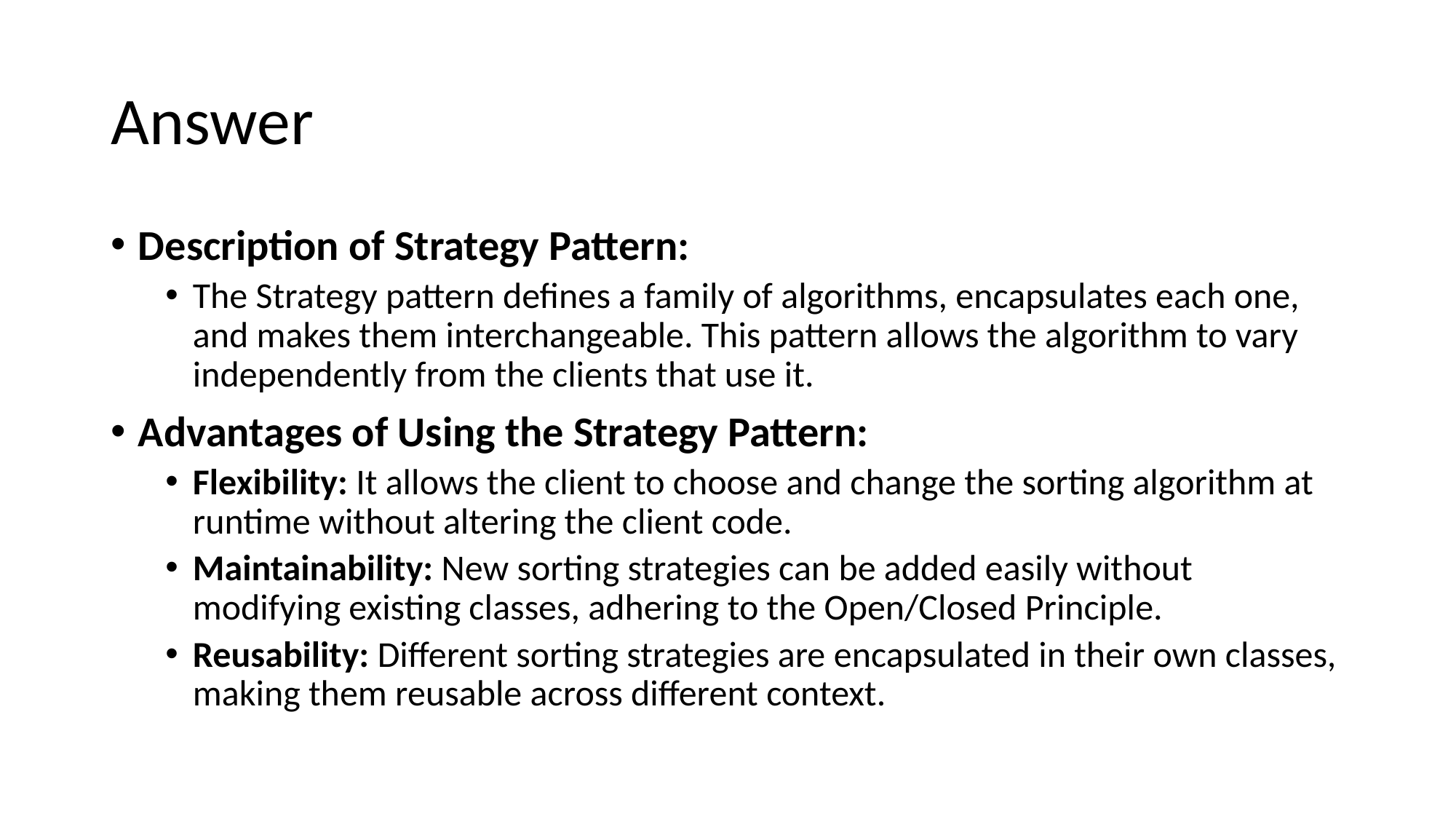

# Answer
Description of Strategy Pattern:
The Strategy pattern defines a family of algorithms, encapsulates each one, and makes them interchangeable. This pattern allows the algorithm to vary independently from the clients that use it.
Advantages of Using the Strategy Pattern:
Flexibility: It allows the client to choose and change the sorting algorithm at runtime without altering the client code.
Maintainability: New sorting strategies can be added easily without modifying existing classes, adhering to the Open/Closed Principle.
Reusability: Different sorting strategies are encapsulated in their own classes, making them reusable across different context.